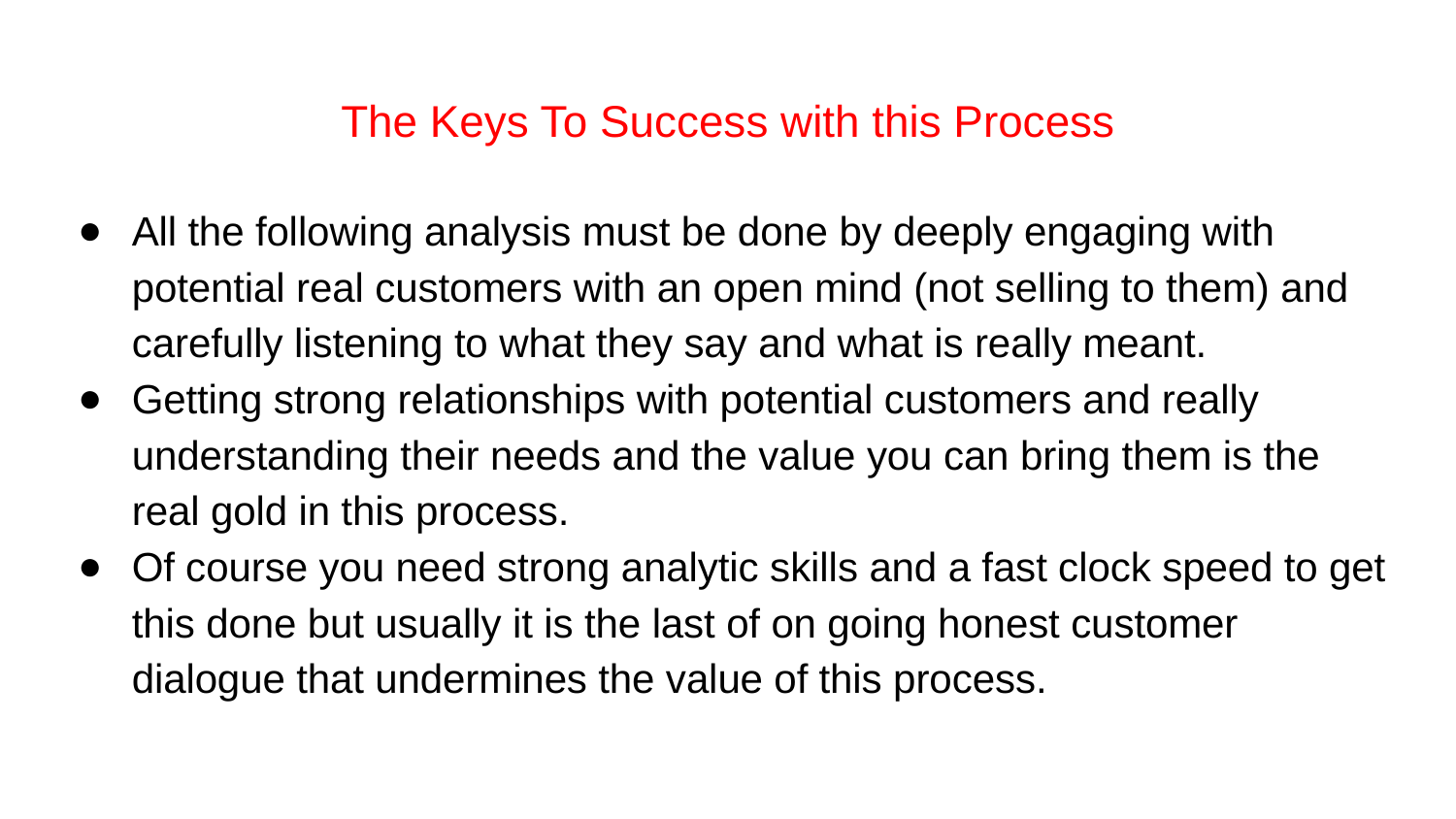

# The Keys To Success with this Process

All the following analysis must be done by deeply engaging with potential real customers with an open mind (not selling to them) and carefully listening to what they say and what is really meant.
Getting strong relationships with potential customers and really understanding their needs and the value you can bring them is the real gold in this process.
Of course you need strong analytic skills and a fast clock speed to get this done but usually it is the last of on going honest customer dialogue that undermines the value of this process.